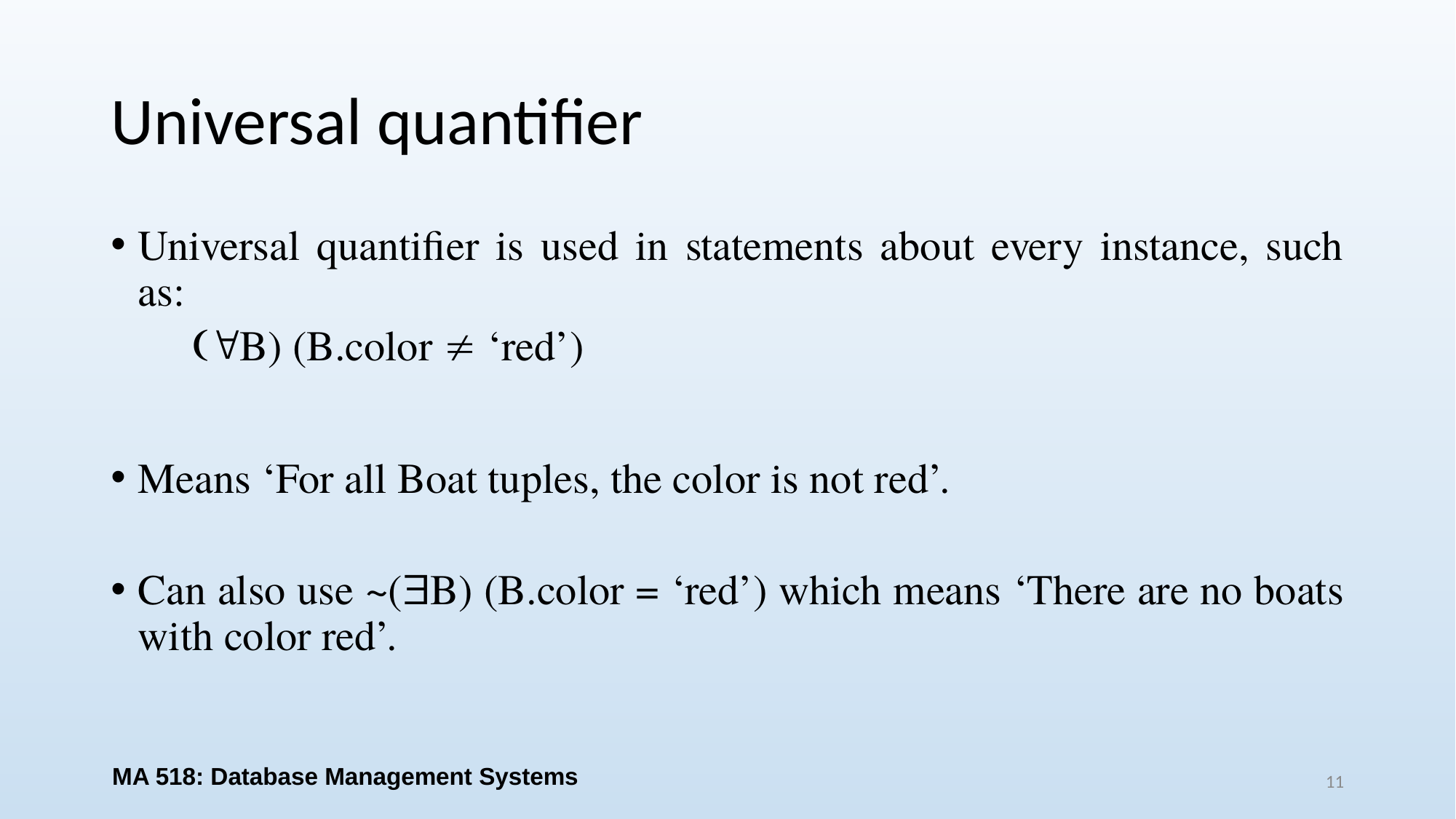

# Universal quantifier
Universal quantifier is used in statements about every instance, such as:
	(∀B) (B.color ≠ ‘red’)

Means ‘For all Boat tuples, the color is not red’.

Can also use ~(∃B) (B.color = ‘red’) which means ‘There are no boats with color red’.

MA 518: Database Management Systems
11